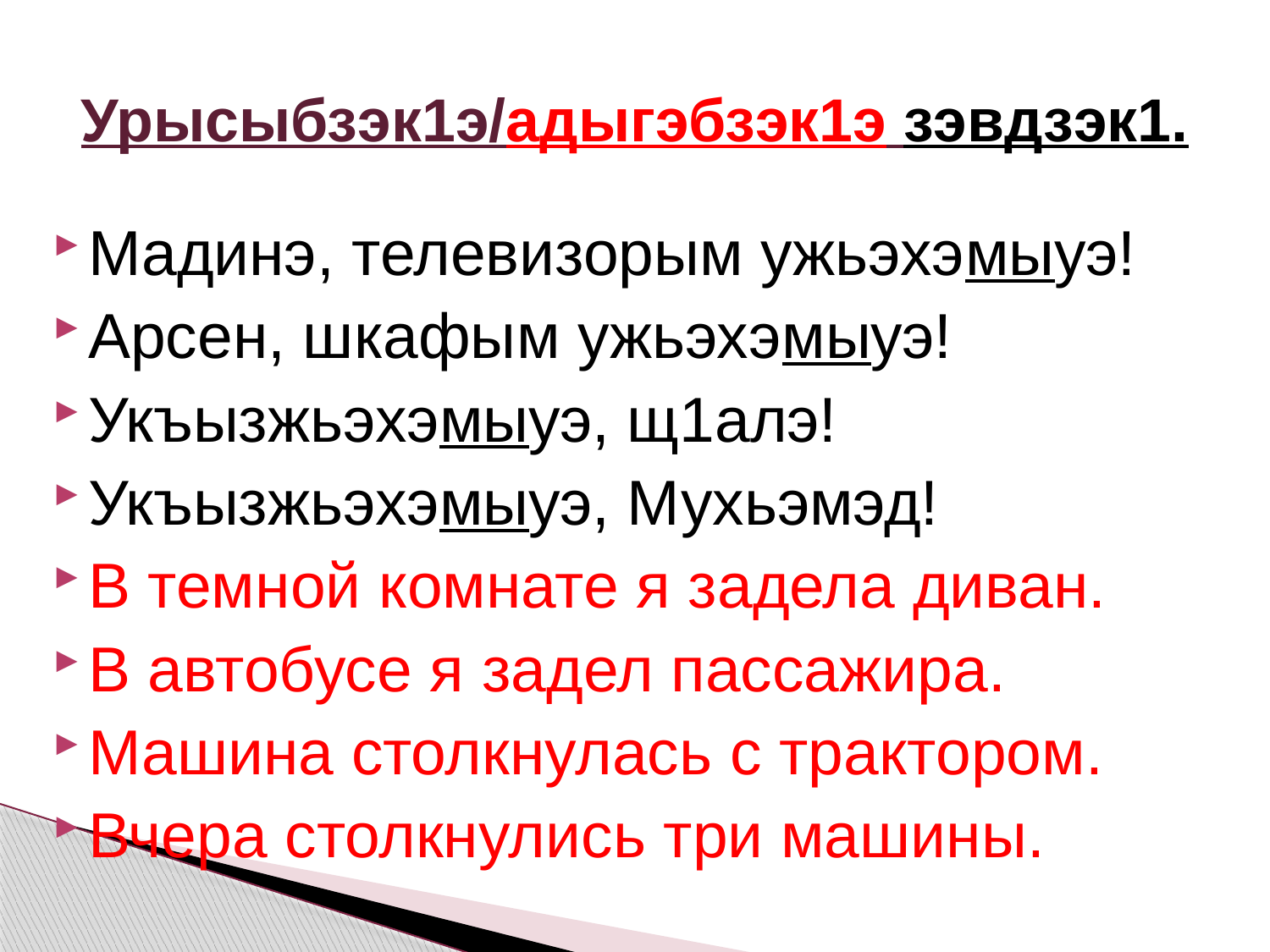

# Урысыбзэк1э/адыгэбзэк1э зэвдзэк1.
Мадинэ, телевизорым ужьэхэмыуэ!
Арсен, шкафым ужьэхэмыуэ!
Укъызжьэхэмыуэ, щ1алэ!
Укъызжьэхэмыуэ, Мухьэмэд!
В темной комнате я задела диван.
В автобусе я задел пассажира.
Машина столкнулась с трактором.
Вчера столкнулись три машины.